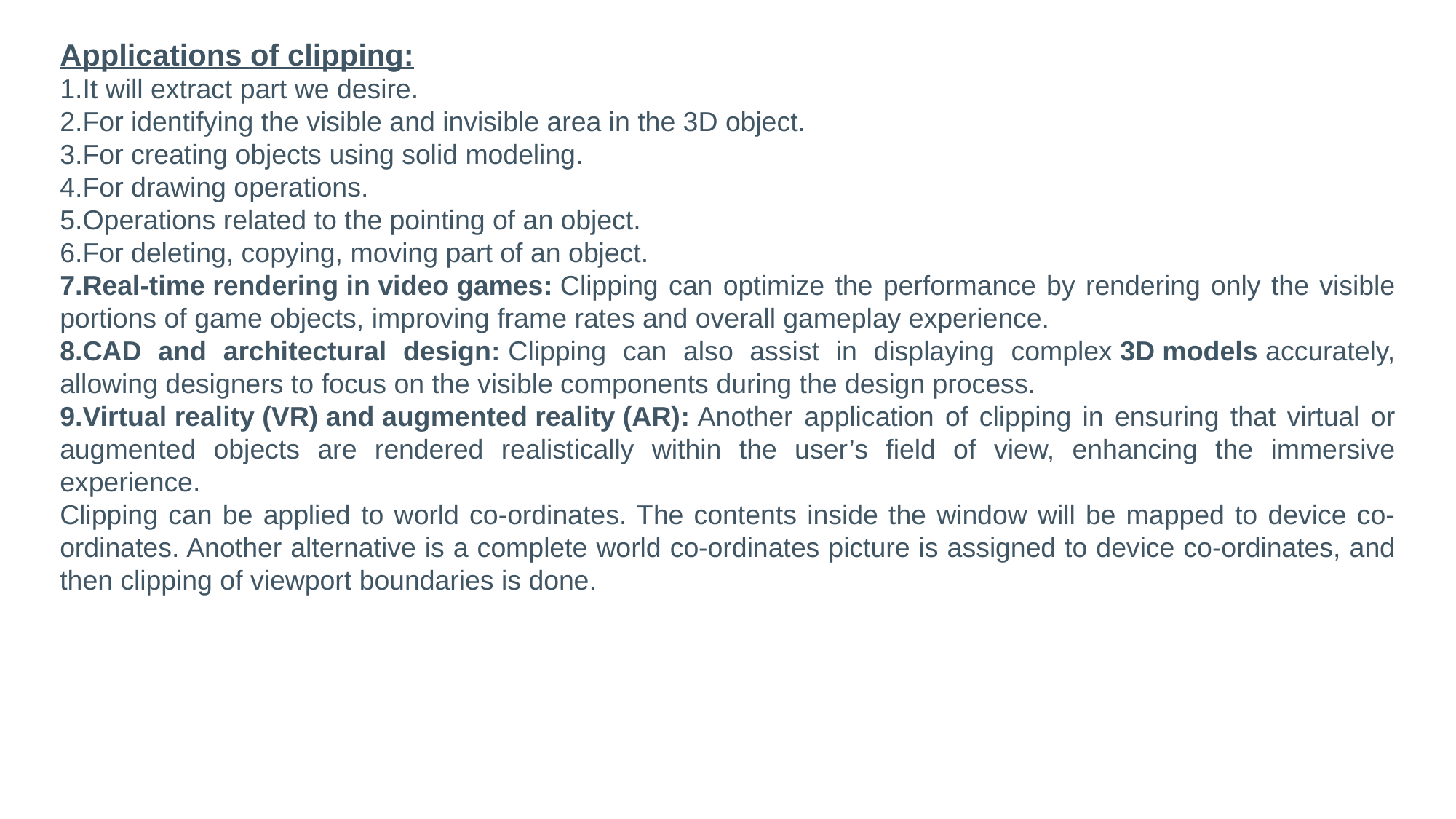

Applications of clipping:
It will extract part we desire.
For identifying the visible and invisible area in the 3D object.
For creating objects using solid modeling.
For drawing operations.
Operations related to the pointing of an object.
For deleting, copying, moving part of an object.
Real-time rendering in video games: Clipping can optimize the performance by rendering only the visible portions of game objects, improving frame rates and overall gameplay experience.
CAD and architectural design: Clipping can also assist in displaying complex 3D models accurately, allowing designers to focus on the visible components during the design process.
Virtual reality (VR) and augmented reality (AR): Another application of clipping in ensuring that virtual or augmented objects are rendered realistically within the user’s field of view, enhancing the immersive experience.
Clipping can be applied to world co-ordinates. The contents inside the window will be mapped to device co-ordinates. Another alternative is a complete world co-ordinates picture is assigned to device co-ordinates, and then clipping of viewport boundaries is done.